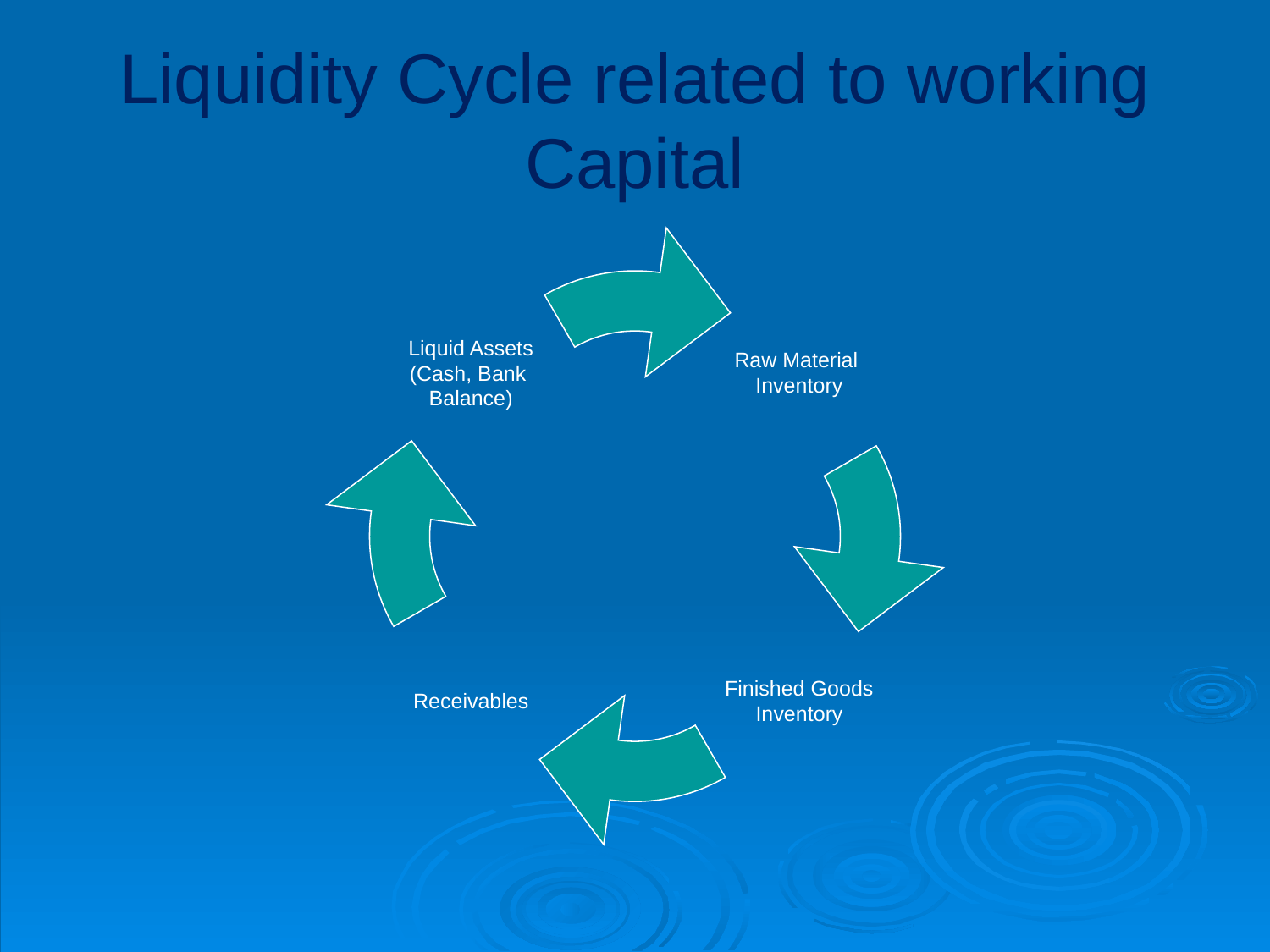

# Liquidity Cycle related to working Capital

Raw Material
Inventory
Liquid Assets
(Cash, Bank
Balance)

Finished Goods
Inventory
Receivables